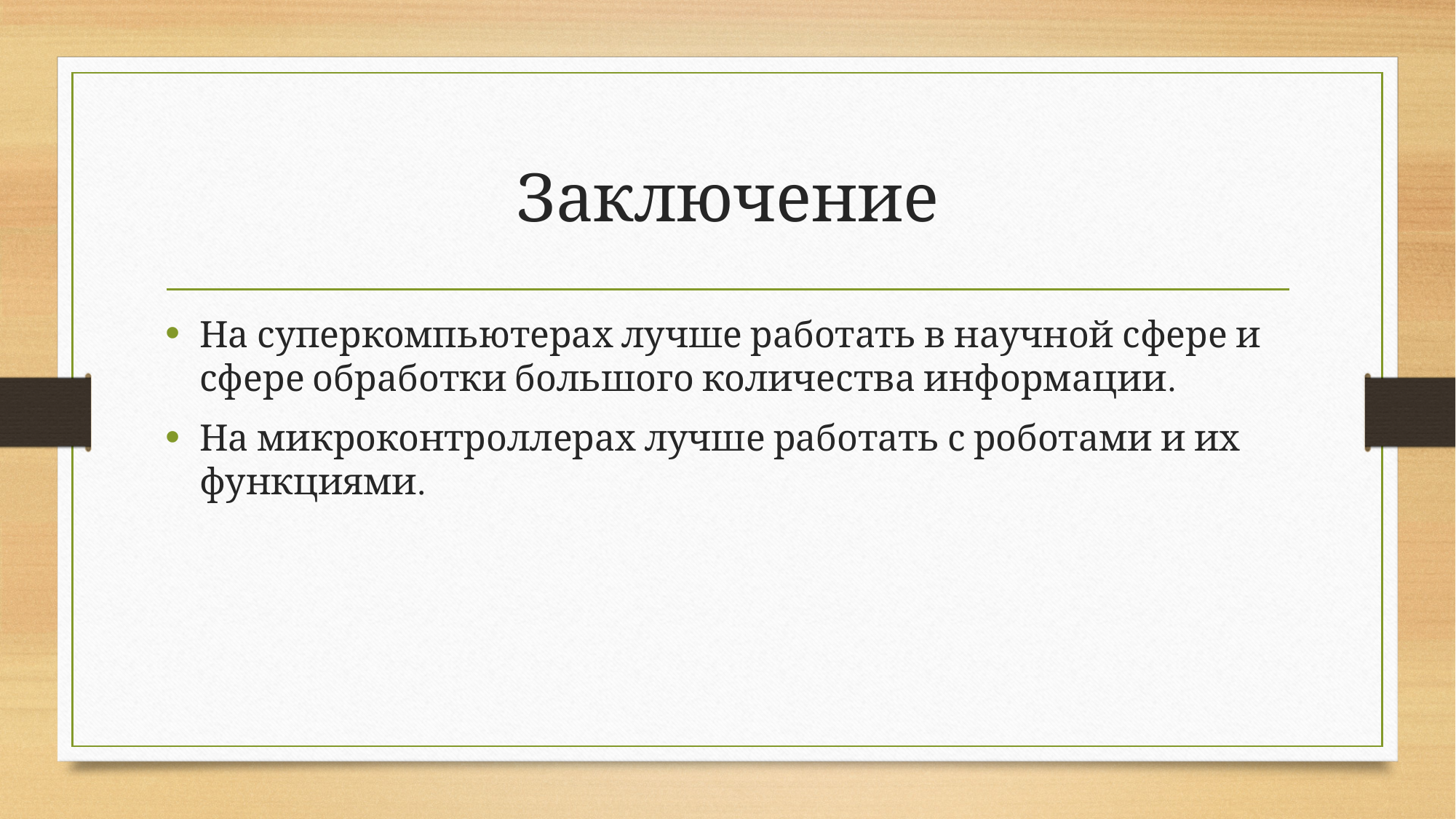

# Заключение
На суперкомпьютерах лучше работать в научной сфере и сфере обработки большого количества информации.
На микроконтроллерах лучше работать с роботами и их функциями.